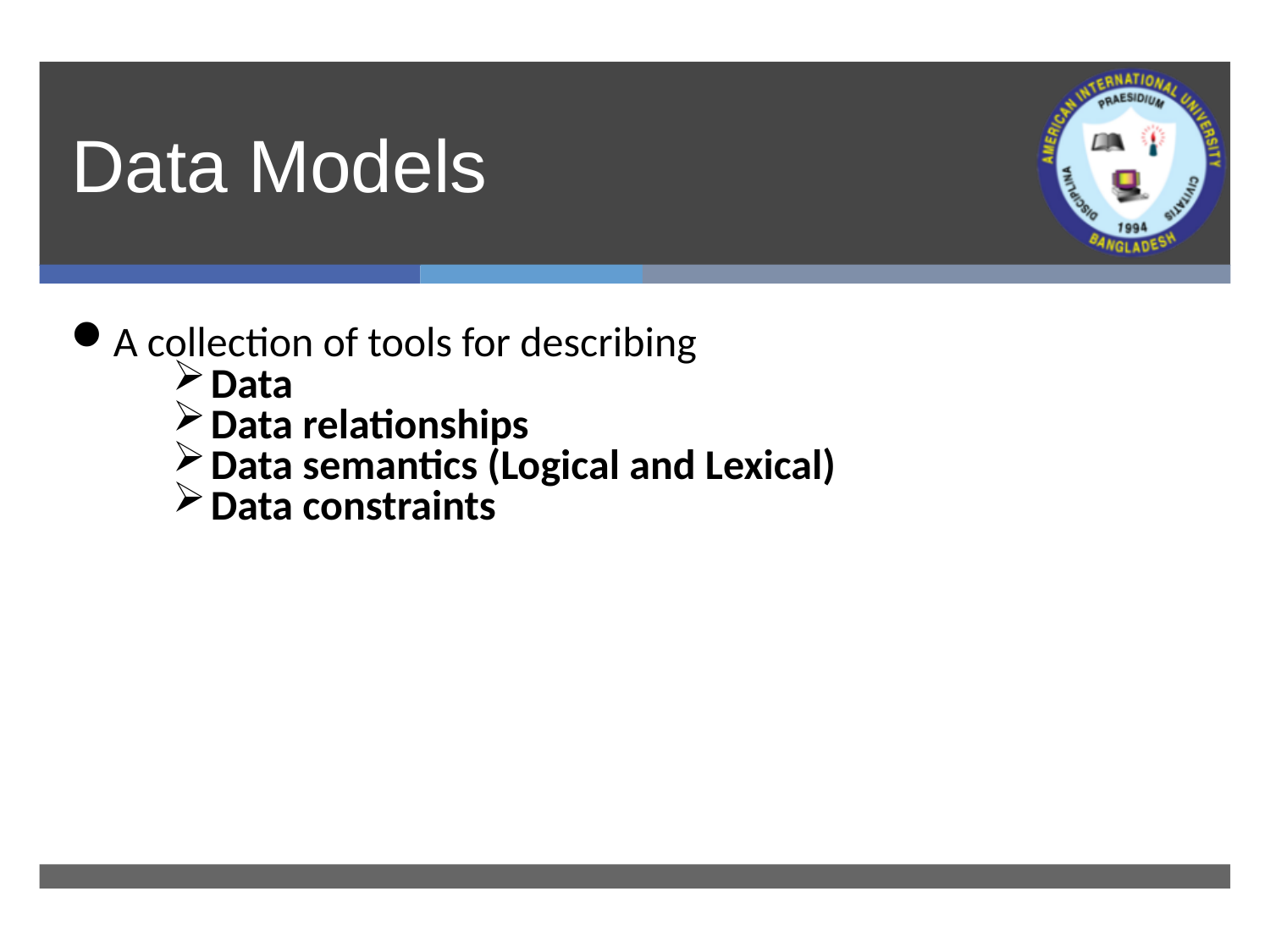

# Data Models
A collection of tools for describing
Data
Data relationships
Data semantics (Logical and Lexical)
Data constraints